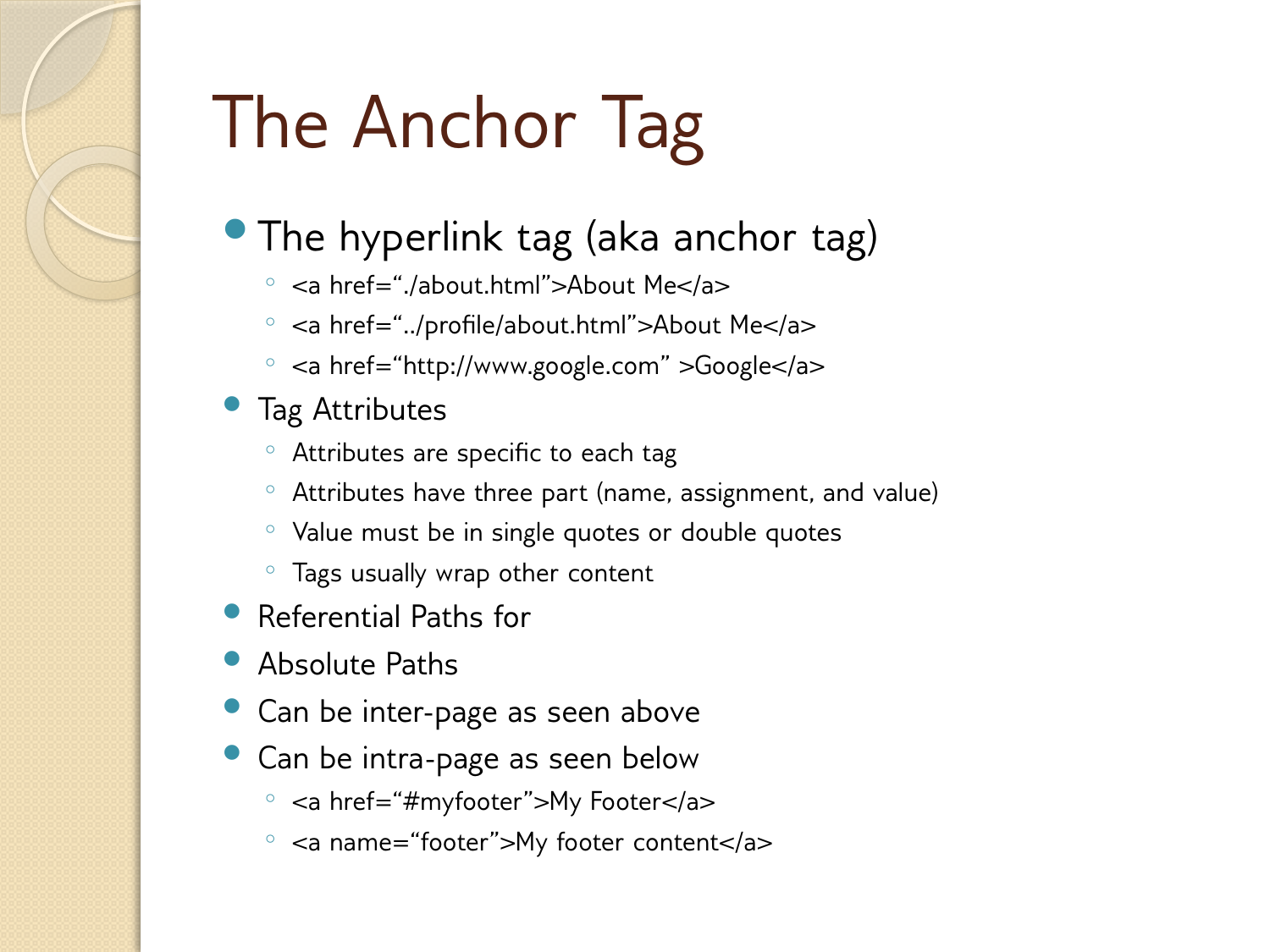

# The Anchor Tag
The hyperlink tag (aka anchor tag)
<a href=“./about.html”>About Me</a>
<a href=“../profile/about.html”>About Me</a>
<a href=“http://www.google.com” >Google</a>
Tag Attributes
Attributes are specific to each tag
Attributes have three part (name, assignment, and value)
Value must be in single quotes or double quotes
Tags usually wrap other content
Referential Paths for
Absolute Paths
Can be inter-page as seen above
Can be intra-page as seen below
<a href=“#myfooter”>My Footer</a>
<a name=“footer”>My footer content</a>